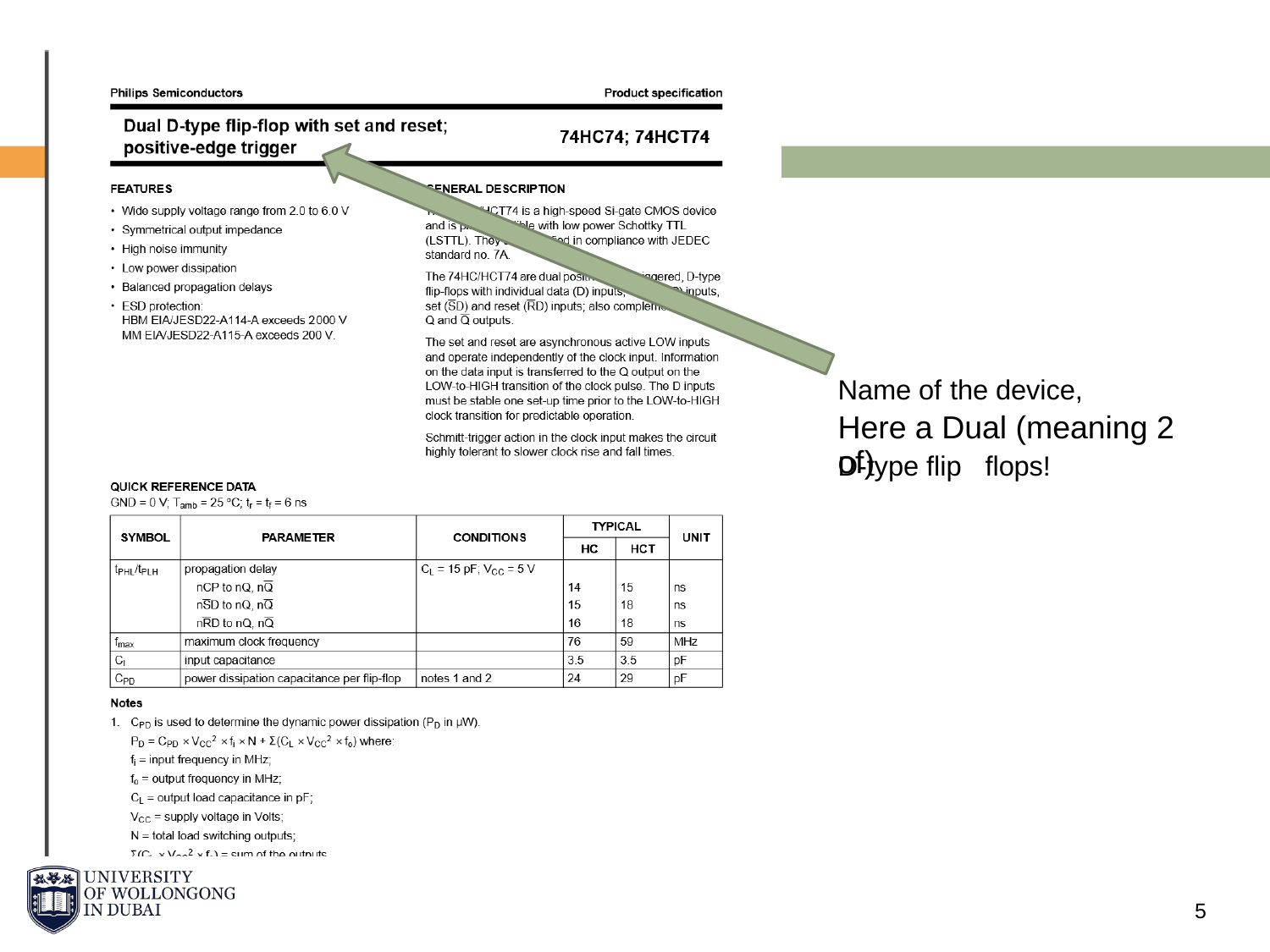

Name of the device,
Here a Dual (meaning 2 of)
D-type flip
flops!

5